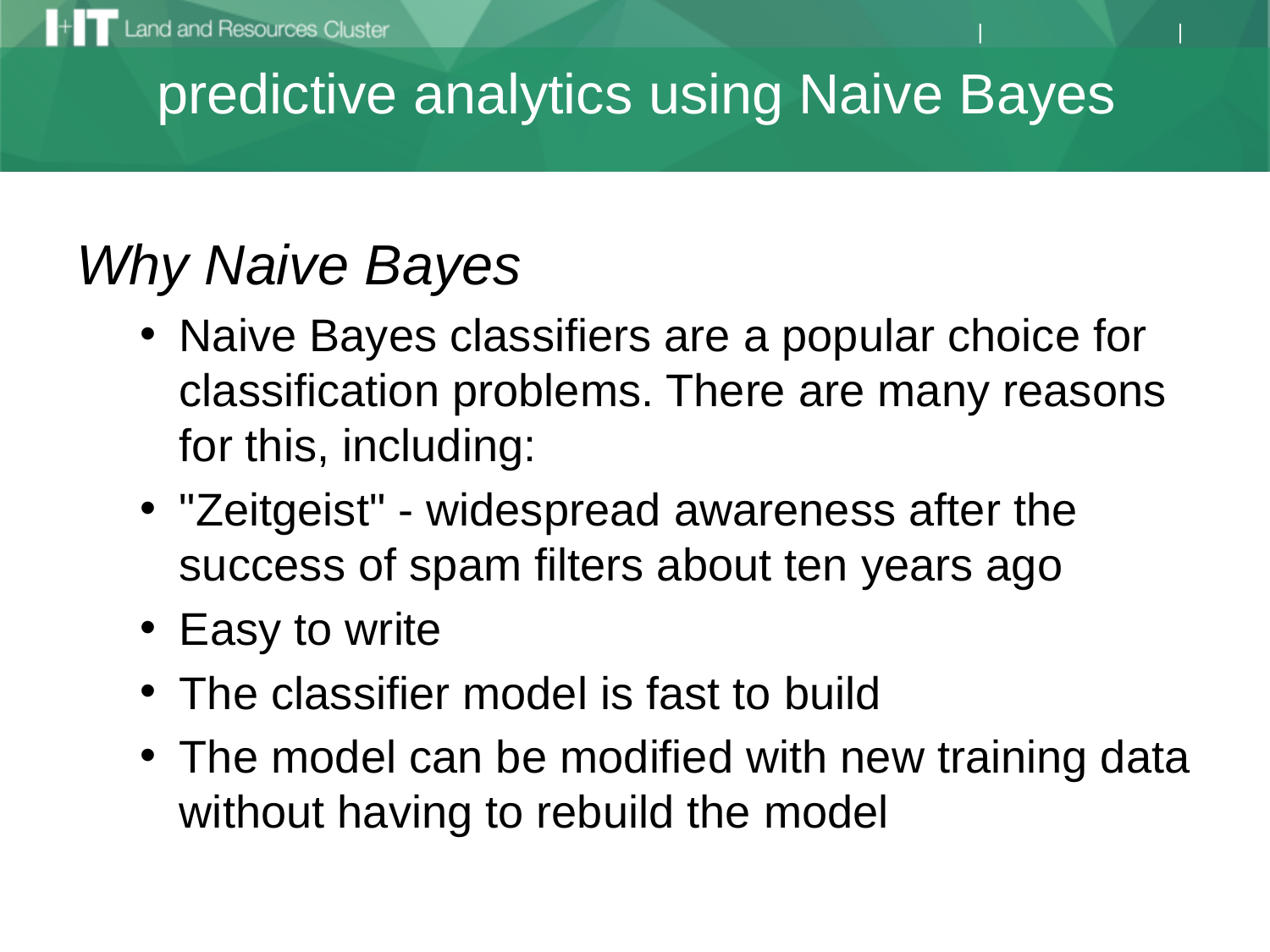

# predictive analytics using Naive Bayes
Why Naive Bayes
Naive Bayes classifiers are a popular choice for classification problems. There are many reasons for this, including:
"Zeitgeist" - widespread awareness after the success of spam filters about ten years ago
Easy to write
The classifier model is fast to build
The model can be modified with new training data without having to rebuild the model